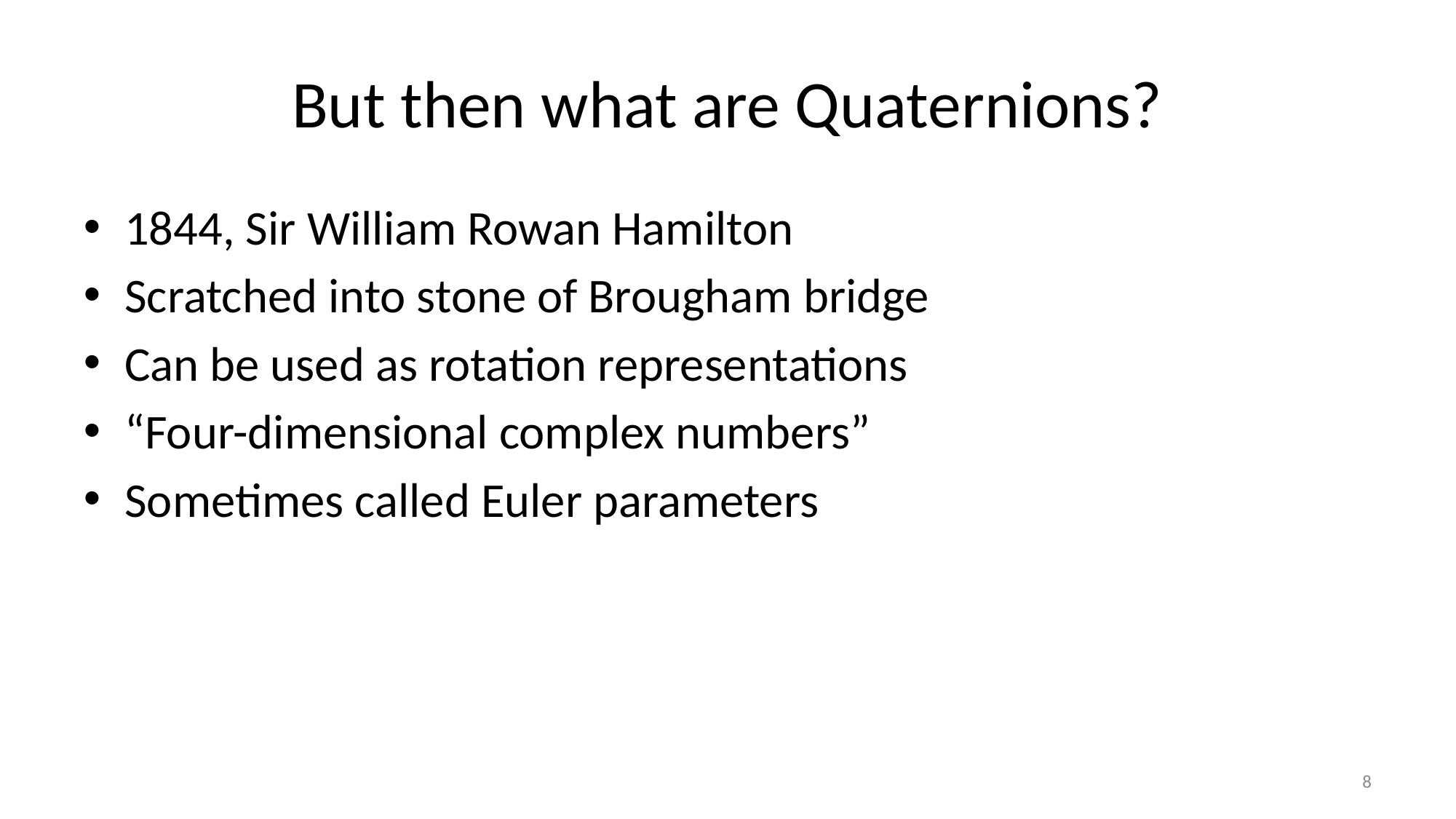

# But then what are Quaternions?
1844, Sir William Rowan Hamilton
Scratched into stone of Brougham bridge
Can be used as rotation representations
“Four-dimensional complex numbers”
Sometimes called Euler parameters

8